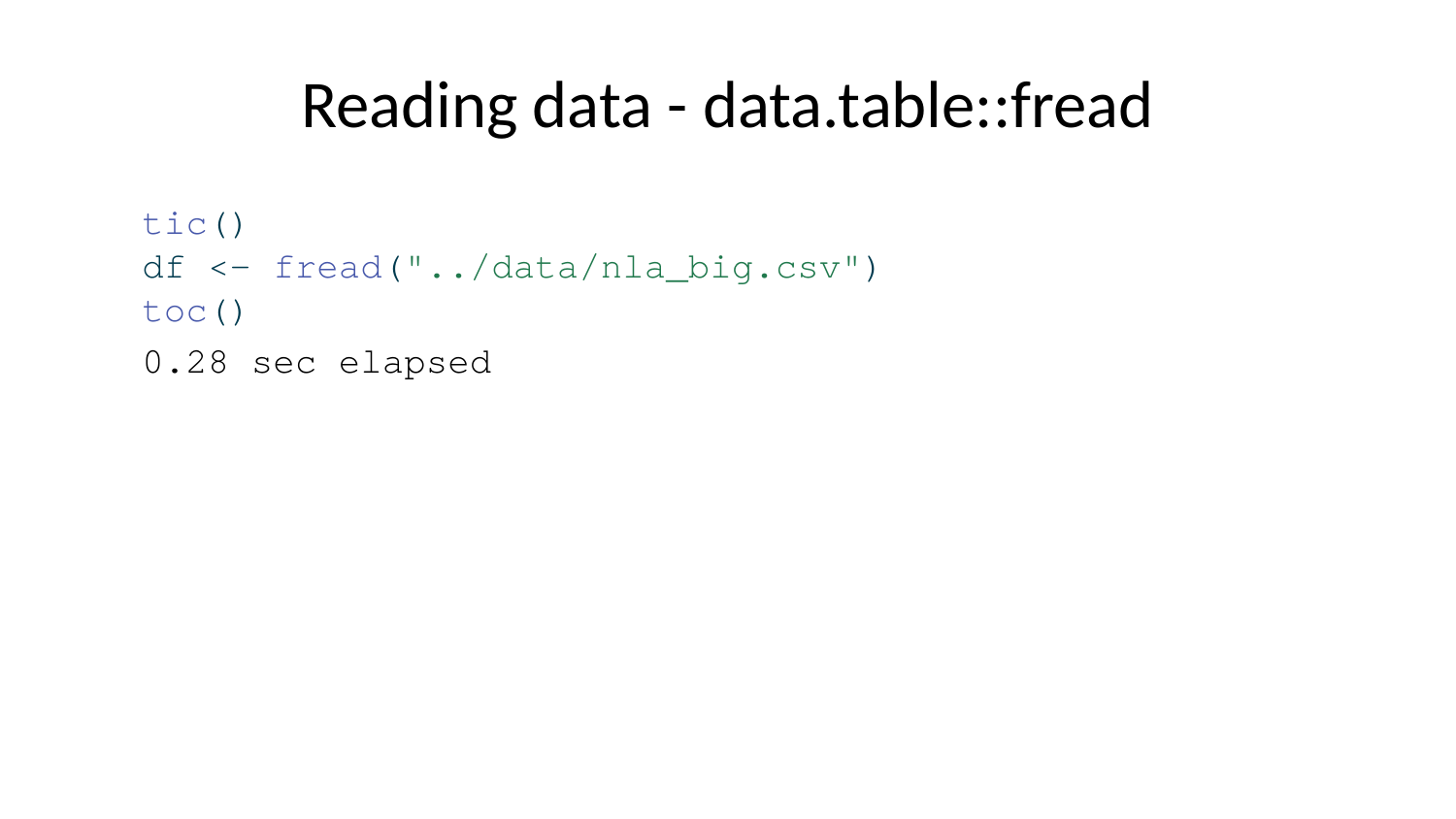

# Reading data - data.table::fread
tic()
df <- fread("../data/nla_big.csv")
toc()
0.28 sec elapsed